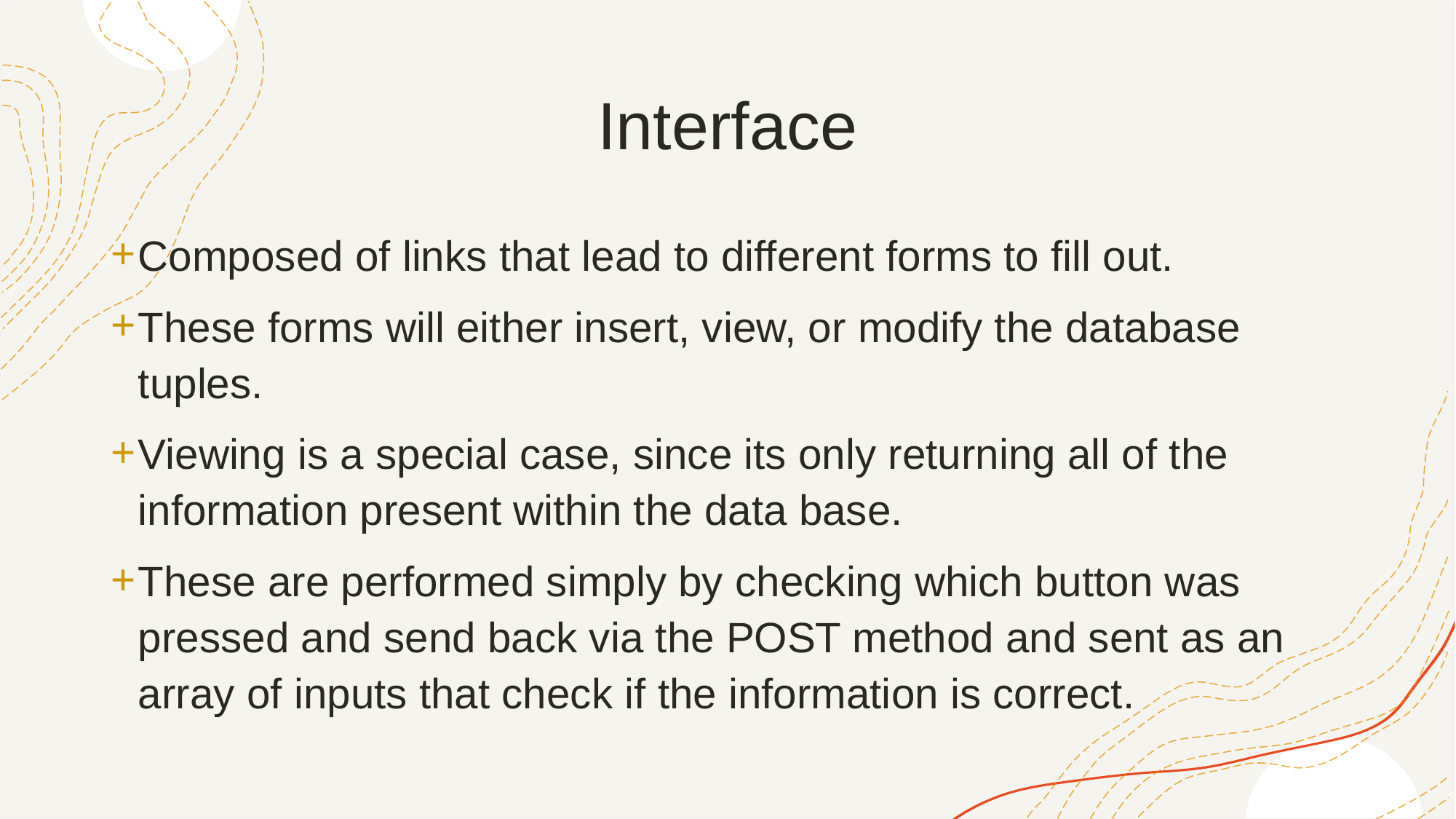

# Interface
Composed of links that lead to different forms to fill out.
These forms will either insert, view, or modify the database tuples.
Viewing is a special case, since its only returning all of the information present within the data base.
These are performed simply by checking which button was pressed and send back via the POST method and sent as an array of inputs that check if the information is correct.